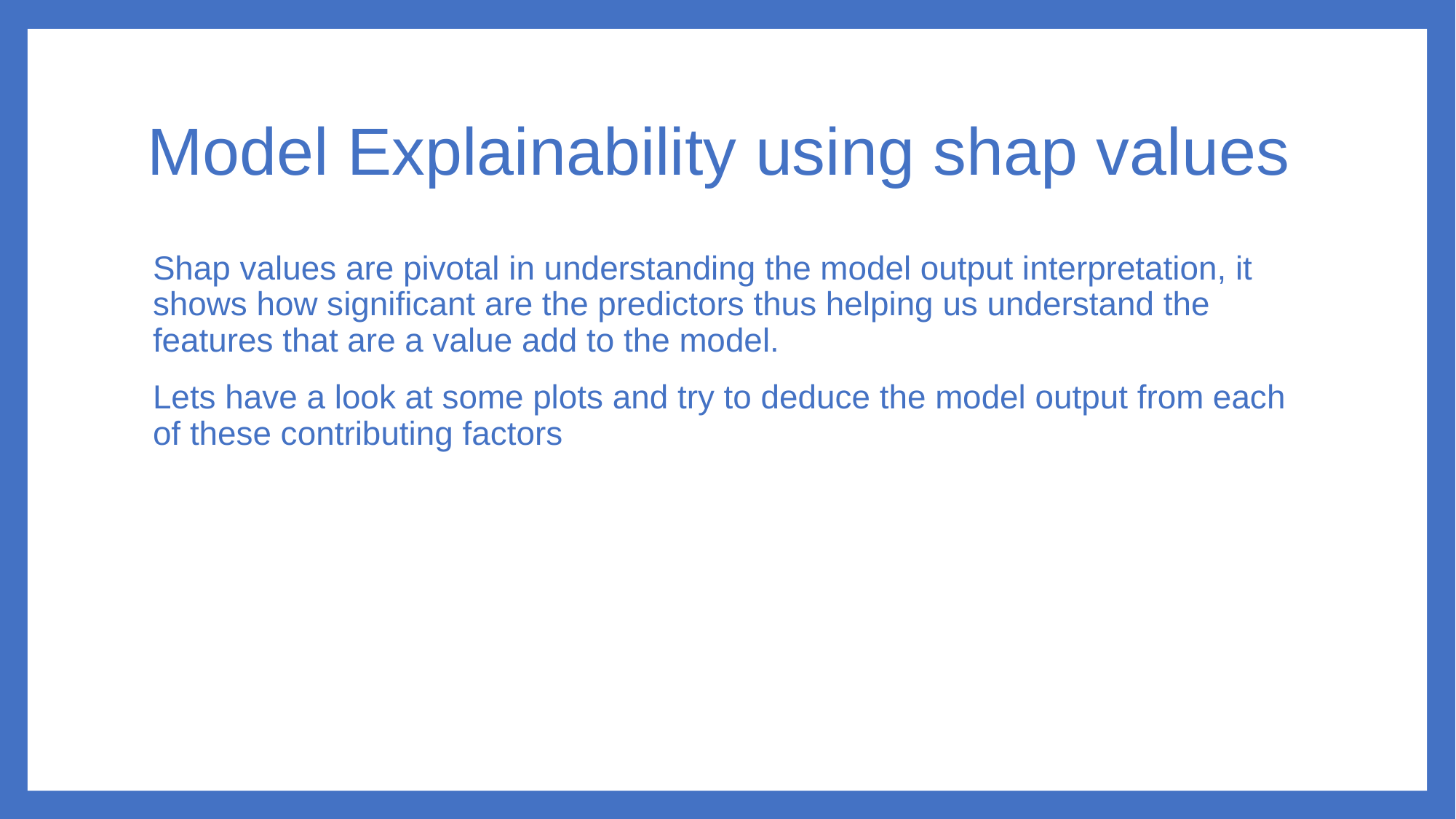

# Model Explainability using shap values
Shap values are pivotal in understanding the model output interpretation, it shows how significant are the predictors thus helping us understand the features that are a value add to the model.
Lets have a look at some plots and try to deduce the model output from each of these contributing factors